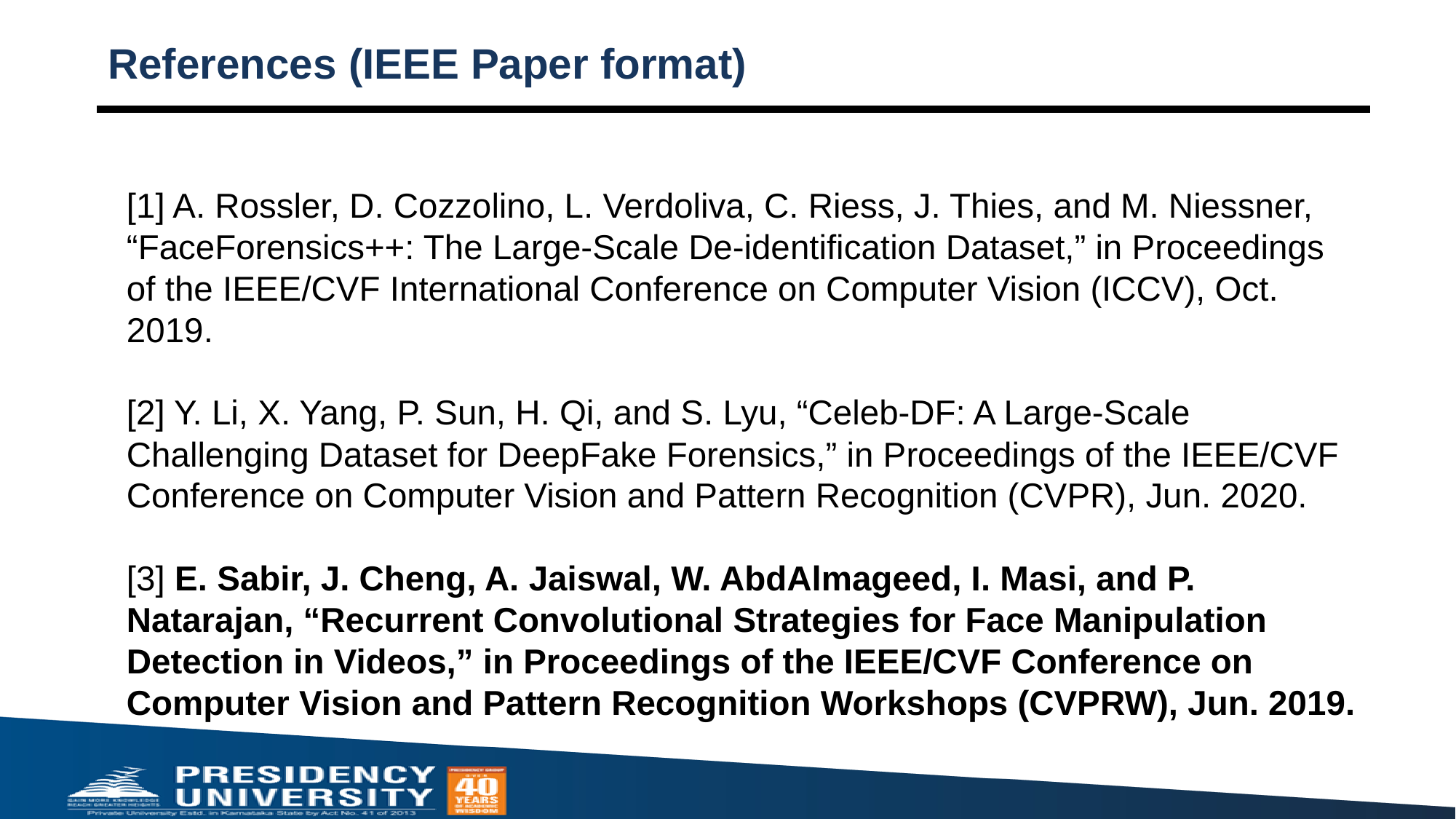

# References (IEEE Paper format)

[1] A. Rossler, D. Cozzolino, L. Verdoliva, C. Riess, J. Thies, and M. Niessner, “FaceForensics++: The Large-Scale De-identification Dataset,” in Proceedings of the IEEE/CVF International Conference on Computer Vision (ICCV), Oct. 2019.

[2] Y. Li, X. Yang, P. Sun, H. Qi, and S. Lyu, “Celeb-DF: A Large-Scale Challenging Dataset for DeepFake Forensics,” in Proceedings of the IEEE/CVF Conference on Computer Vision and Pattern Recognition (CVPR), Jun. 2020.

[3] E. Sabir, J. Cheng, A. Jaiswal, W. AbdAlmageed, I. Masi, and P. Natarajan, “Recurrent Convolutional Strategies for Face Manipulation Detection in Videos,” in Proceedings of the IEEE/CVF Conference on Computer Vision and Pattern Recognition Workshops (CVPRW), Jun. 2019.